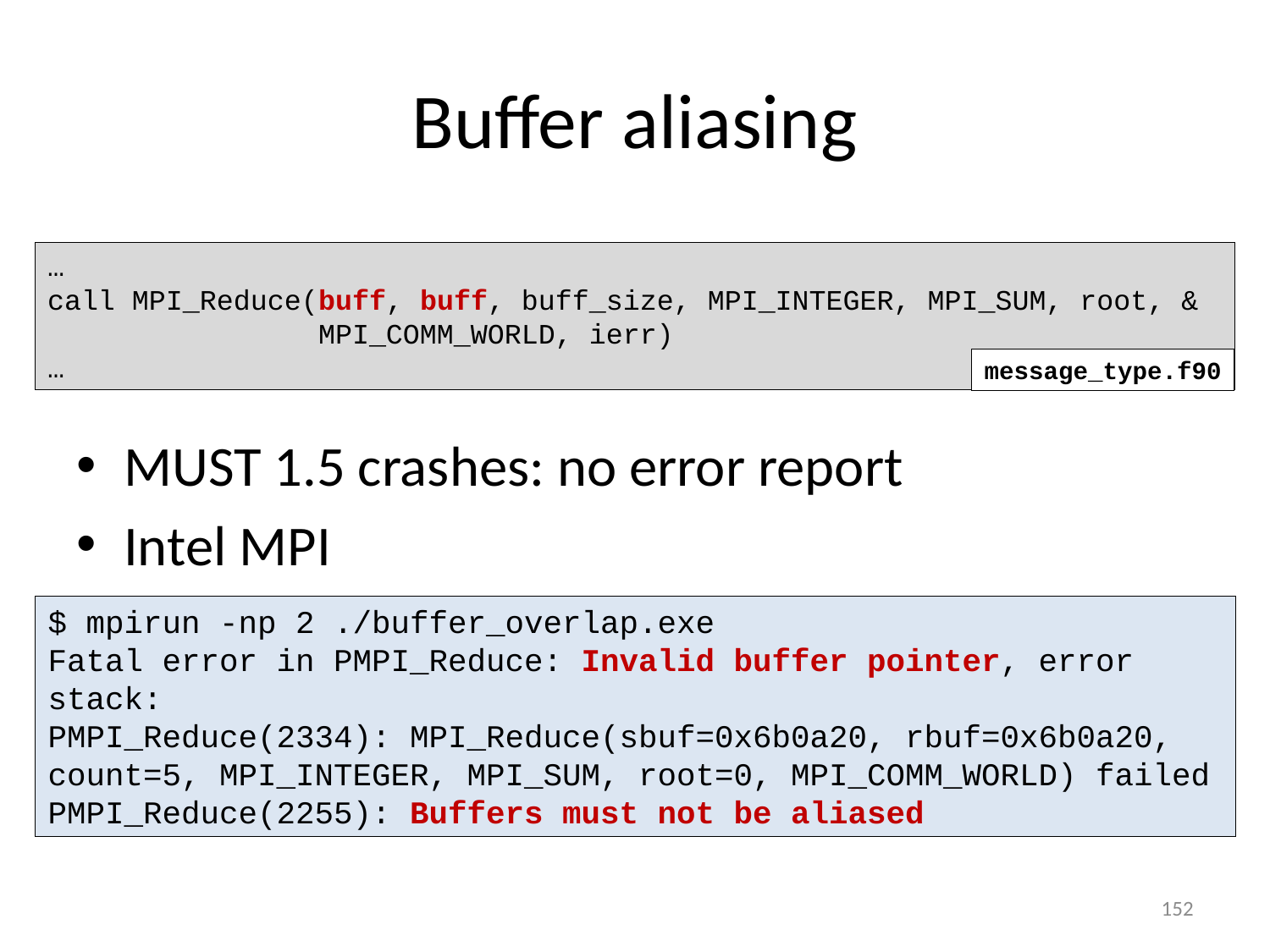

# Buffer aliasing
…
call MPI_Reduce(buff, buff, buff_size, MPI_INTEGER, MPI_SUM, root, &
                MPI_COMM_WORLD, ierr)
…
message_type.f90
MUST 1.5 crashes: no error report
Intel MPI
$ mpirun -np 2 ./buffer_overlap.exe
Fatal error in PMPI_Reduce: Invalid buffer pointer, error stack:
PMPI_Reduce(2334): MPI_Reduce(sbuf=0x6b0a20, rbuf=0x6b0a20, count=5, MPI_INTEGER, MPI_SUM, root=0, MPI_COMM_WORLD) failed
PMPI_Reduce(2255): Buffers must not be aliased
152